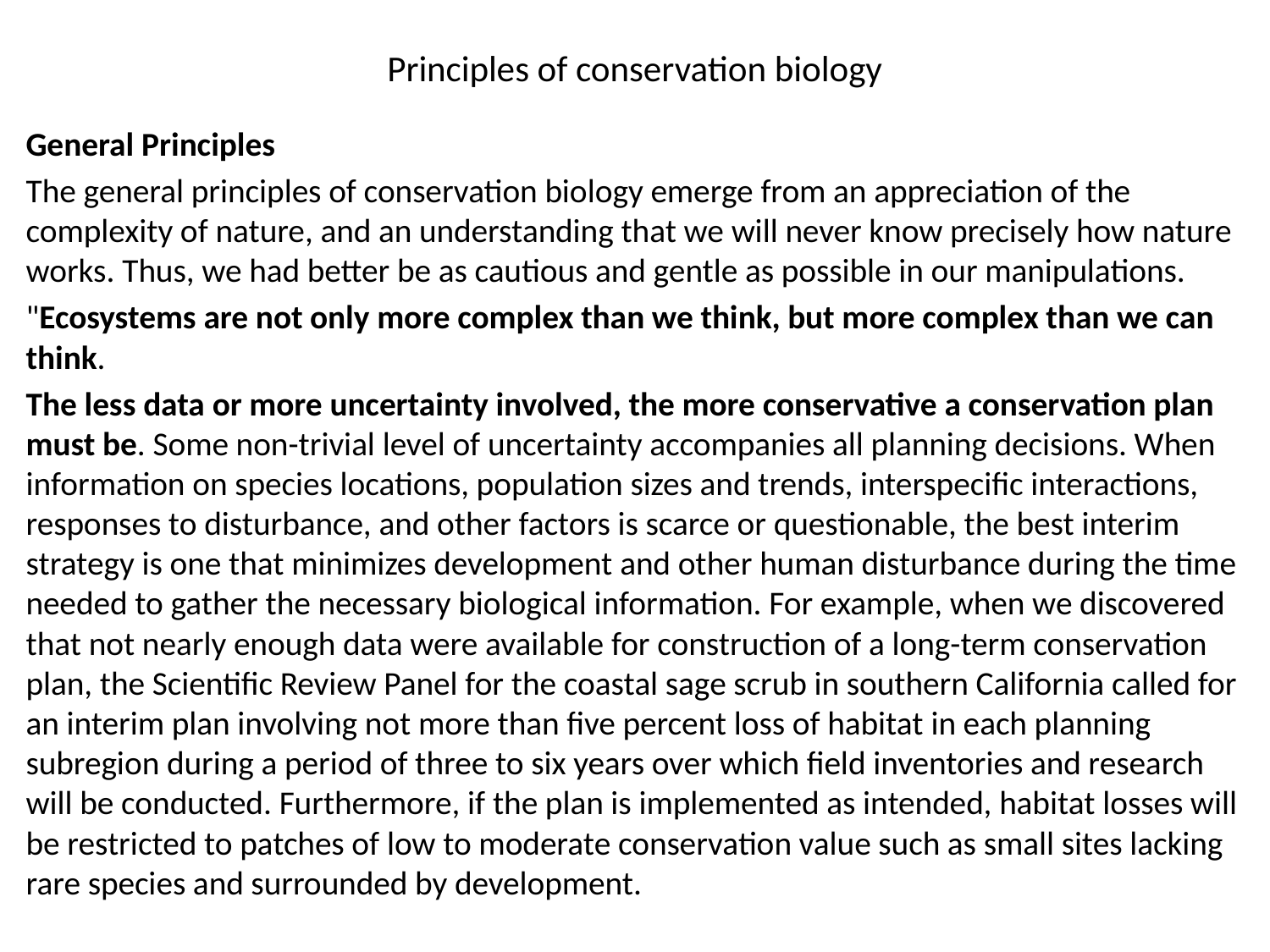

# Principles of conservation biology
General Principles
The general principles of conservation biology emerge from an appreciation of the complexity of nature, and an understanding that we will never know precisely how nature works. Thus, we had better be as cautious and gentle as possible in our manipulations.
"Ecosystems are not only more complex than we think, but more complex than we can think.
The less data or more uncertainty involved, the more conservative a conservation plan must be. Some non-trivial level of uncertainty accompanies all planning decisions. When information on species locations, population sizes and trends, interspecific interactions, responses to disturbance, and other factors is scarce or questionable, the best interim strategy is one that minimizes development and other human disturbance during the time needed to gather the necessary biological information. For example, when we discovered that not nearly enough data were available for construction of a long-term conservation plan, the Scientific Review Panel for the coastal sage scrub in southern California called for an interim plan involving not more than five percent loss of habitat in each planning subregion during a period of three to six years over which field inventories and research will be conducted. Furthermore, if the plan is implemented as intended, habitat losses will be restricted to patches of low to moderate conservation value such as small sites lacking rare species and surrounded by development.